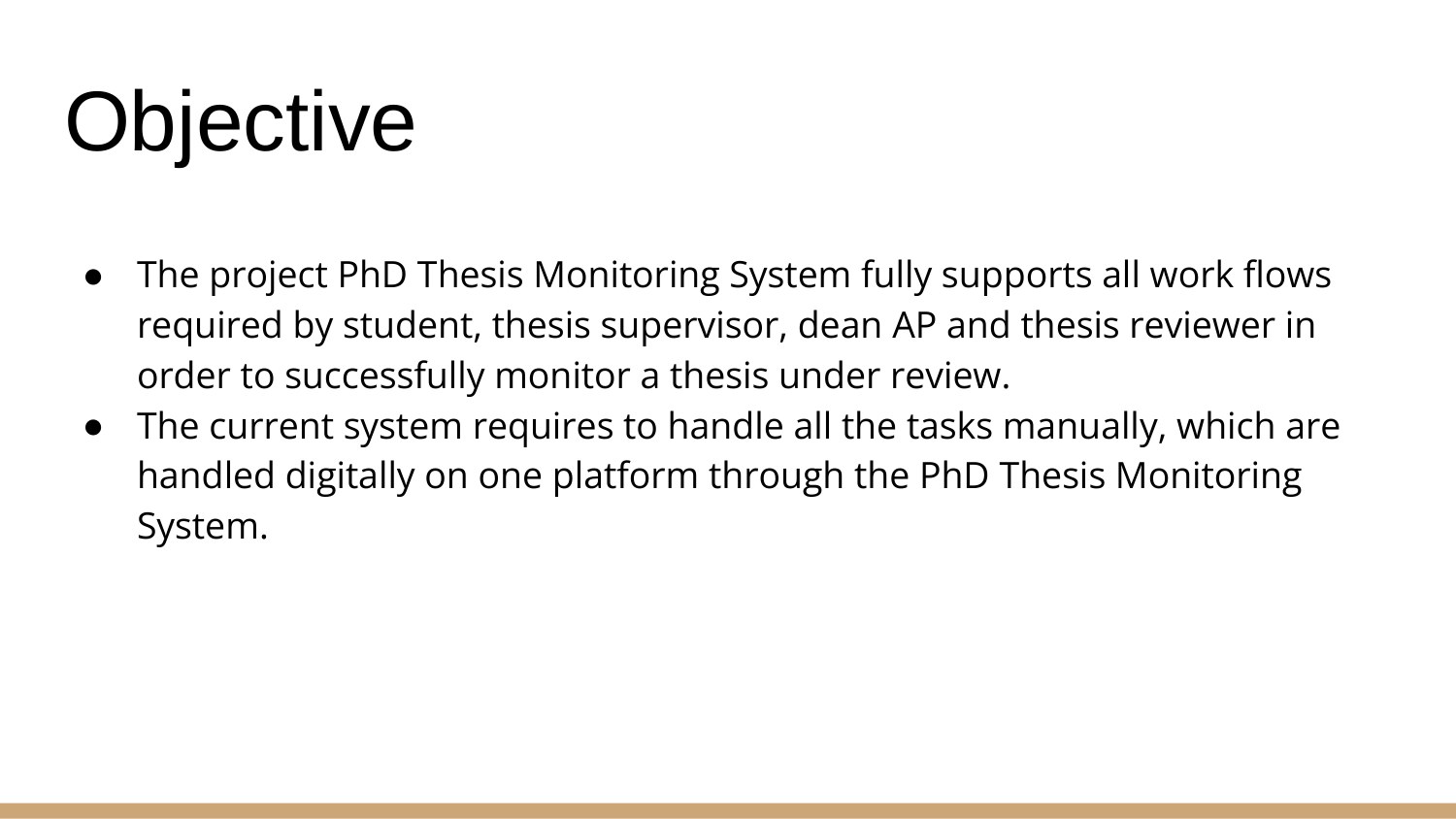

# Objective
The project PhD Thesis Monitoring System fully supports all work flows  required by student, thesis supervisor, dean AP and thesis reviewer in order to successfully monitor a thesis under review.
The current system requires to handle all the tasks manually, which are handled digitally on one platform through the PhD Thesis Monitoring System.